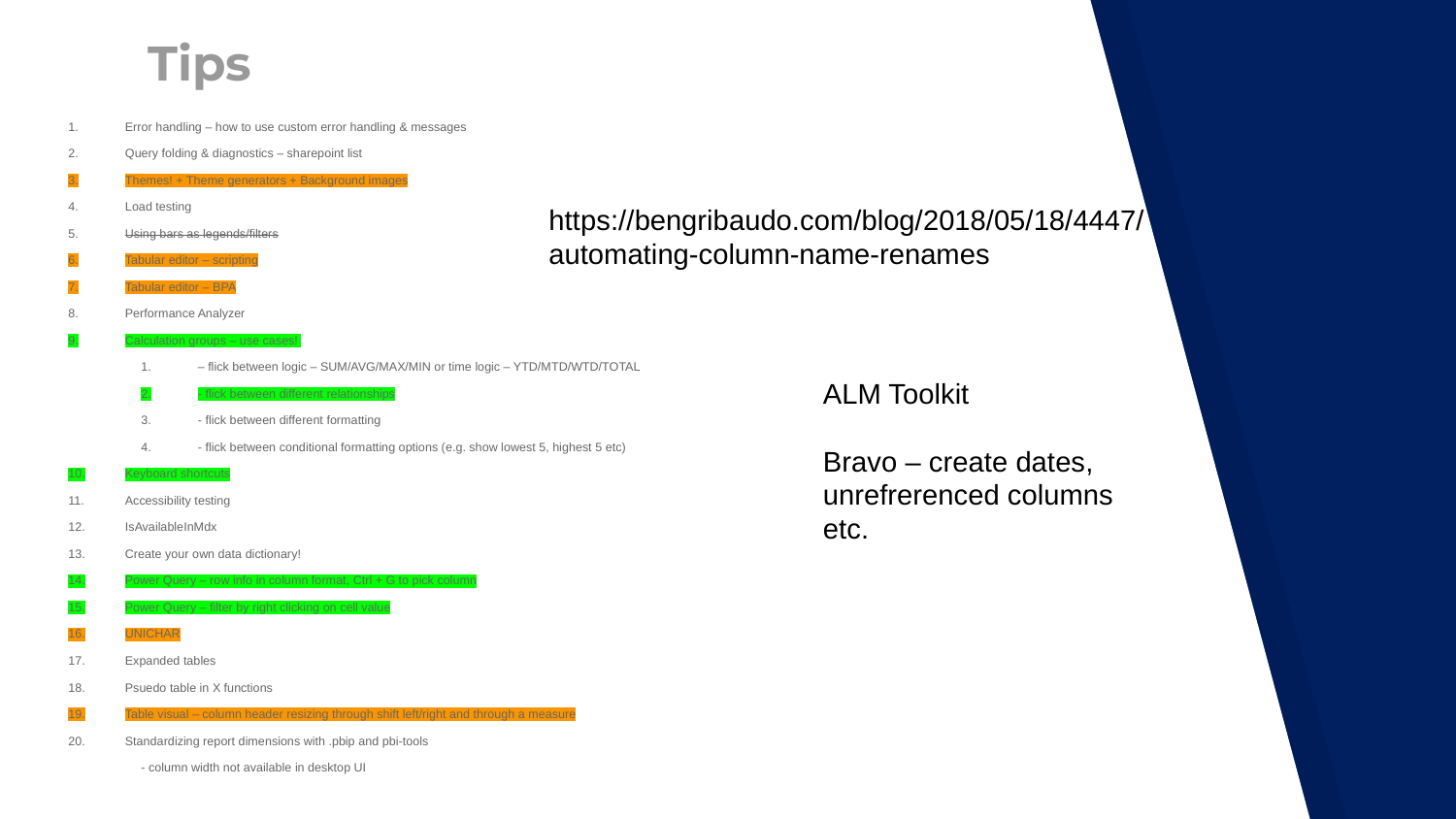

# Tips
Error handling – how to use custom error handling & messages
Query folding & diagnostics – sharepoint list
Themes! + Theme generators + Background images
Load testing
Using bars as legends/filters
Tabular editor – scripting
Tabular editor – BPA
Performance Analyzer
Calculation groups – use cases!
– flick between logic – SUM/AVG/MAX/MIN or time logic – YTD/MTD/WTD/TOTAL
- flick between different relationships
- flick between different formatting
- flick between conditional formatting options (e.g. show lowest 5, highest 5 etc)
Keyboard shortcuts
Accessibility testing
IsAvailableInMdx
Create your own data dictionary!
Power Query – row info in column format, Ctrl + G to pick column
Power Query – filter by right clicking on cell value
UNICHAR
Expanded tables
Psuedo table in X functions
Table visual – column header resizing through shift left/right and through a measure
Standardizing report dimensions with .pbip and pbi-tools
- column width not available in desktop UI

https://bengribaudo.com/blog/2018/05/18/4447/automating-column-name-renames
ALM Toolkit

Bravo – create dates, unrefrerenced columns etc.